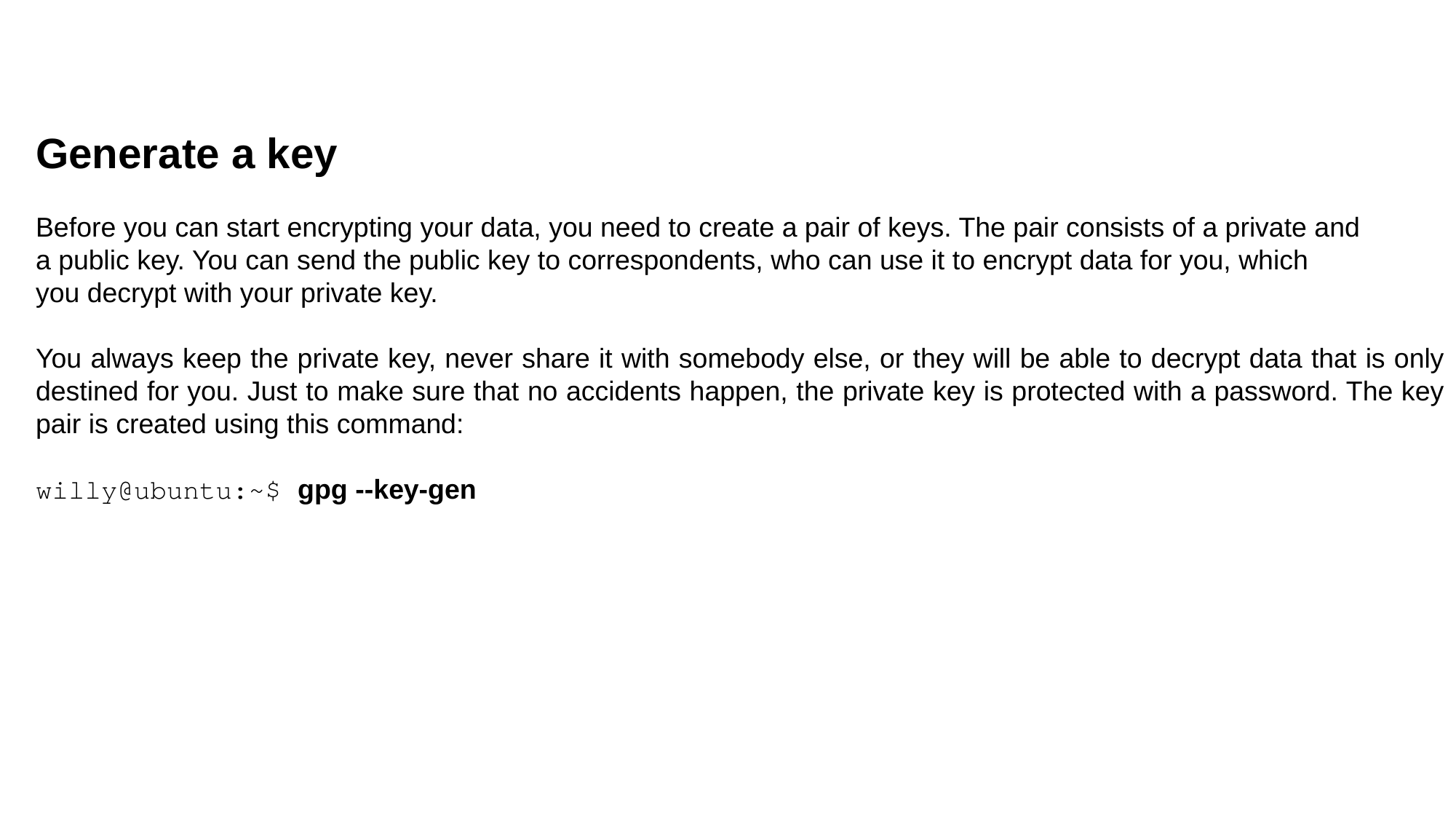

Generate a key

Before you can start encrypting your data, you need to create a pair of keys. The pair consists of a private and
a public key. You can send the public key to correspondents, who can use it to encrypt data for you, which
you decrypt with your private key.

You always keep the private key, never share it with somebody else, or they will be able to decrypt data that is only destined for you. Just to make sure that no accidents happen, the private key is protected with a password. The key pair is created using this command:

willy@ubuntu:~$ gpg --key-gen